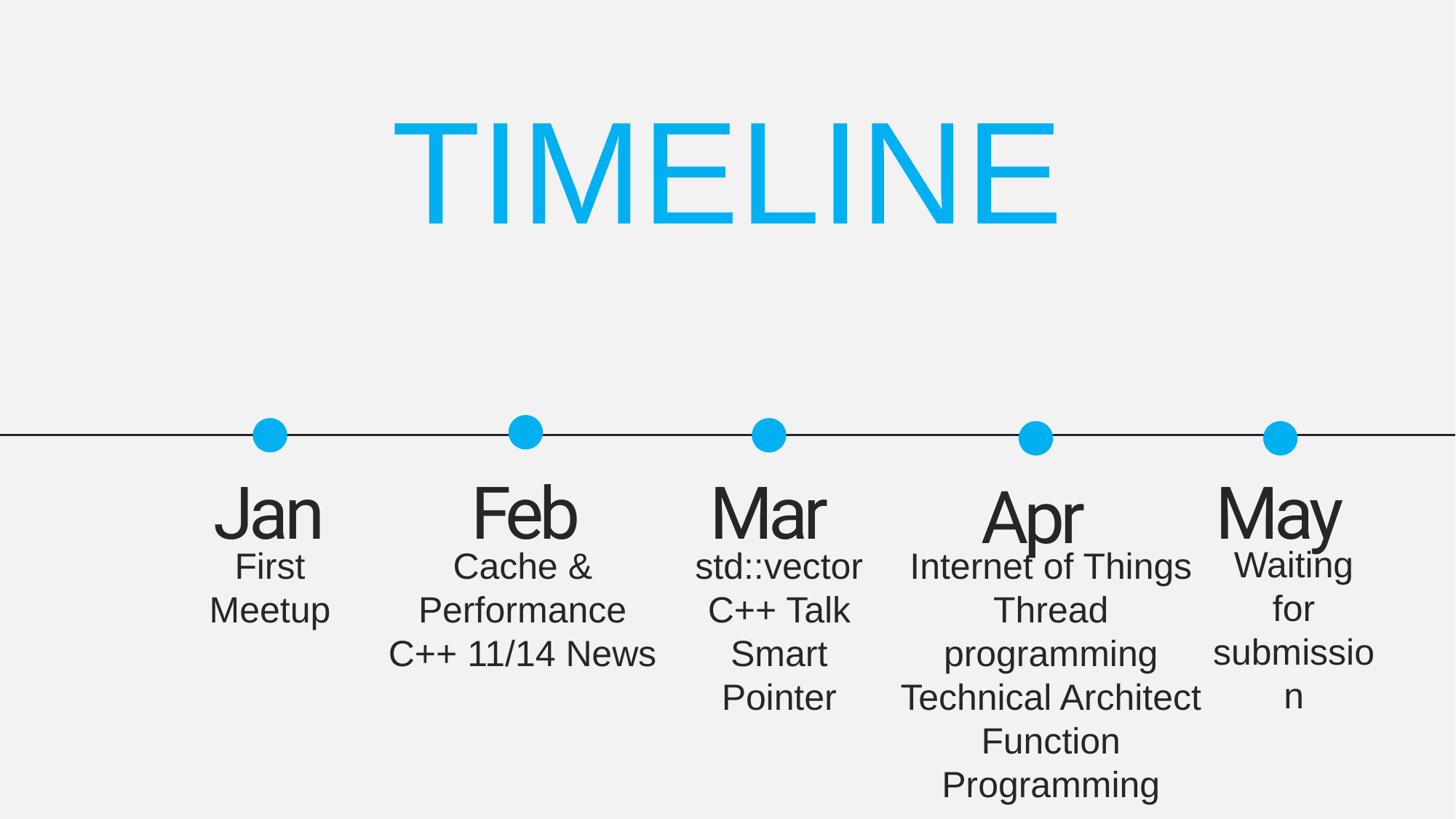

TIMELINE

Jan
Feb
Mar
May
Apr
Waiting for submission
std::vector
C++ Talk
Smart Pointer
Internet of Things
Thread programming
Technical Architect
Function Programming
First Meetup
Cache & Performance
C++ 11/14 News